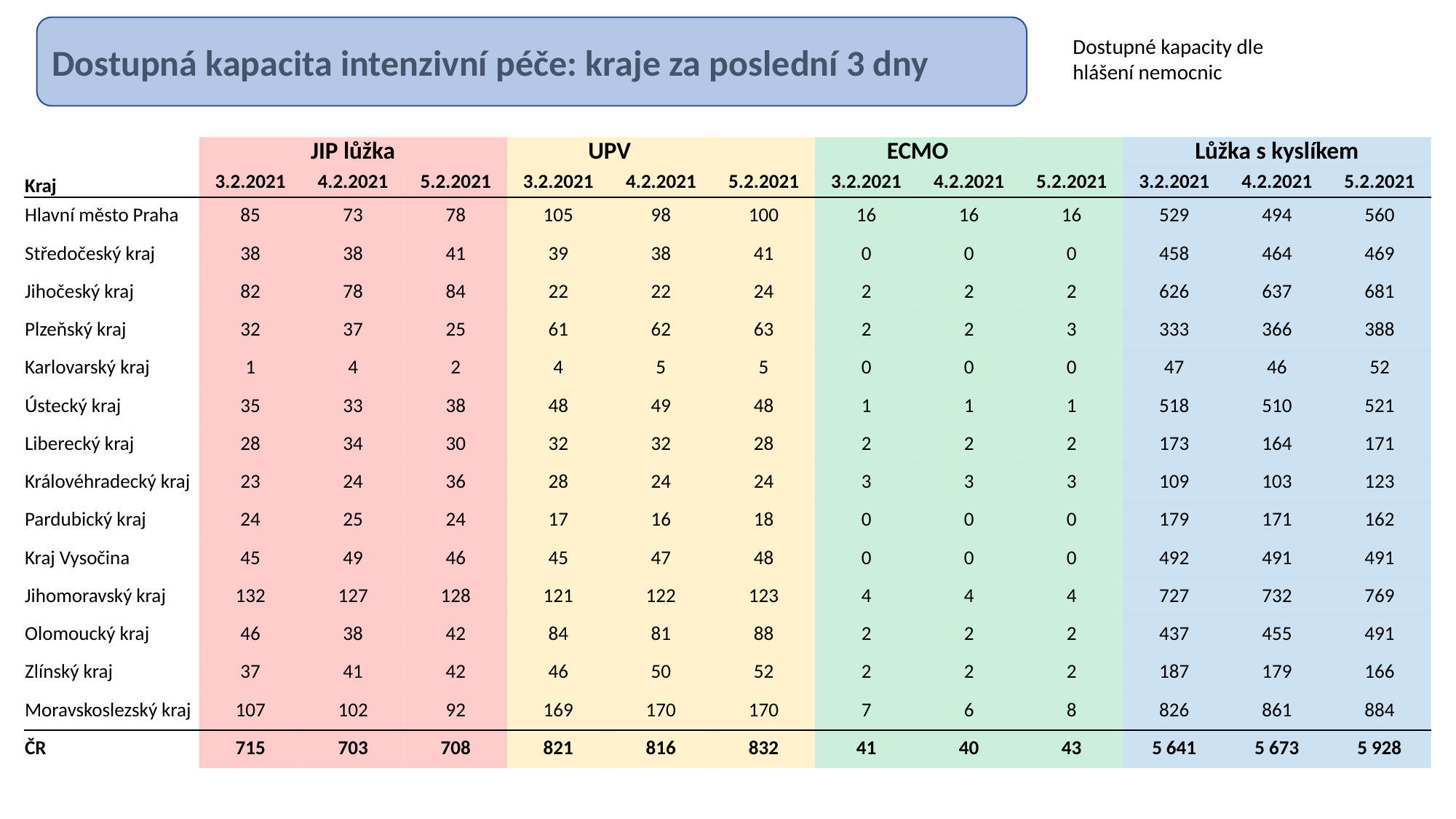

Dostupná kapacita intenzivní péče: kraje za poslední 3 dny
Dostupné kapacity dle hlášení nemocnic
|  | JIP lůžka |  |  | UPV |  |  | ECMO |  |  | Lůžka s kyslíkem |  |  |
| --- | --- | --- | --- | --- | --- | --- | --- | --- | --- | --- | --- | --- |
| Kraj | 3.2.2021 | 4.2.2021 | 5.2.2021 | 3.2.2021 | 4.2.2021 | 5.2.2021 | 3.2.2021 | 4.2.2021 | 5.2.2021 | 3.2.2021 | 4.2.2021 | 5.2.2021 |
| Hlavní město Praha | 85 | 73 | 78 | 105 | 98 | 100 | 16 | 16 | 16 | 529 | 494 | 560 |
| Středočeský kraj | 38 | 38 | 41 | 39 | 38 | 41 | 0 | 0 | 0 | 458 | 464 | 469 |
| Jihočeský kraj | 82 | 78 | 84 | 22 | 22 | 24 | 2 | 2 | 2 | 626 | 637 | 681 |
| Plzeňský kraj | 32 | 37 | 25 | 61 | 62 | 63 | 2 | 2 | 3 | 333 | 366 | 388 |
| Karlovarský kraj | 1 | 4 | 2 | 4 | 5 | 5 | 0 | 0 | 0 | 47 | 46 | 52 |
| Ústecký kraj | 35 | 33 | 38 | 48 | 49 | 48 | 1 | 1 | 1 | 518 | 510 | 521 |
| Liberecký kraj | 28 | 34 | 30 | 32 | 32 | 28 | 2 | 2 | 2 | 173 | 164 | 171 |
| Královéhradecký kraj | 23 | 24 | 36 | 28 | 24 | 24 | 3 | 3 | 3 | 109 | 103 | 123 |
| Pardubický kraj | 24 | 25 | 24 | 17 | 16 | 18 | 0 | 0 | 0 | 179 | 171 | 162 |
| Kraj Vysočina | 45 | 49 | 46 | 45 | 47 | 48 | 0 | 0 | 0 | 492 | 491 | 491 |
| Jihomoravský kraj | 132 | 127 | 128 | 121 | 122 | 123 | 4 | 4 | 4 | 727 | 732 | 769 |
| Olomoucký kraj | 46 | 38 | 42 | 84 | 81 | 88 | 2 | 2 | 2 | 437 | 455 | 491 |
| Zlínský kraj | 37 | 41 | 42 | 46 | 50 | 52 | 2 | 2 | 2 | 187 | 179 | 166 |
| Moravskoslezský kraj | 107 | 102 | 92 | 169 | 170 | 170 | 7 | 6 | 8 | 826 | 861 | 884 |
| ČR | 715 | 703 | 708 | 821 | 816 | 832 | 41 | 40 | 43 | 5 641 | 5 673 | 5 928 |